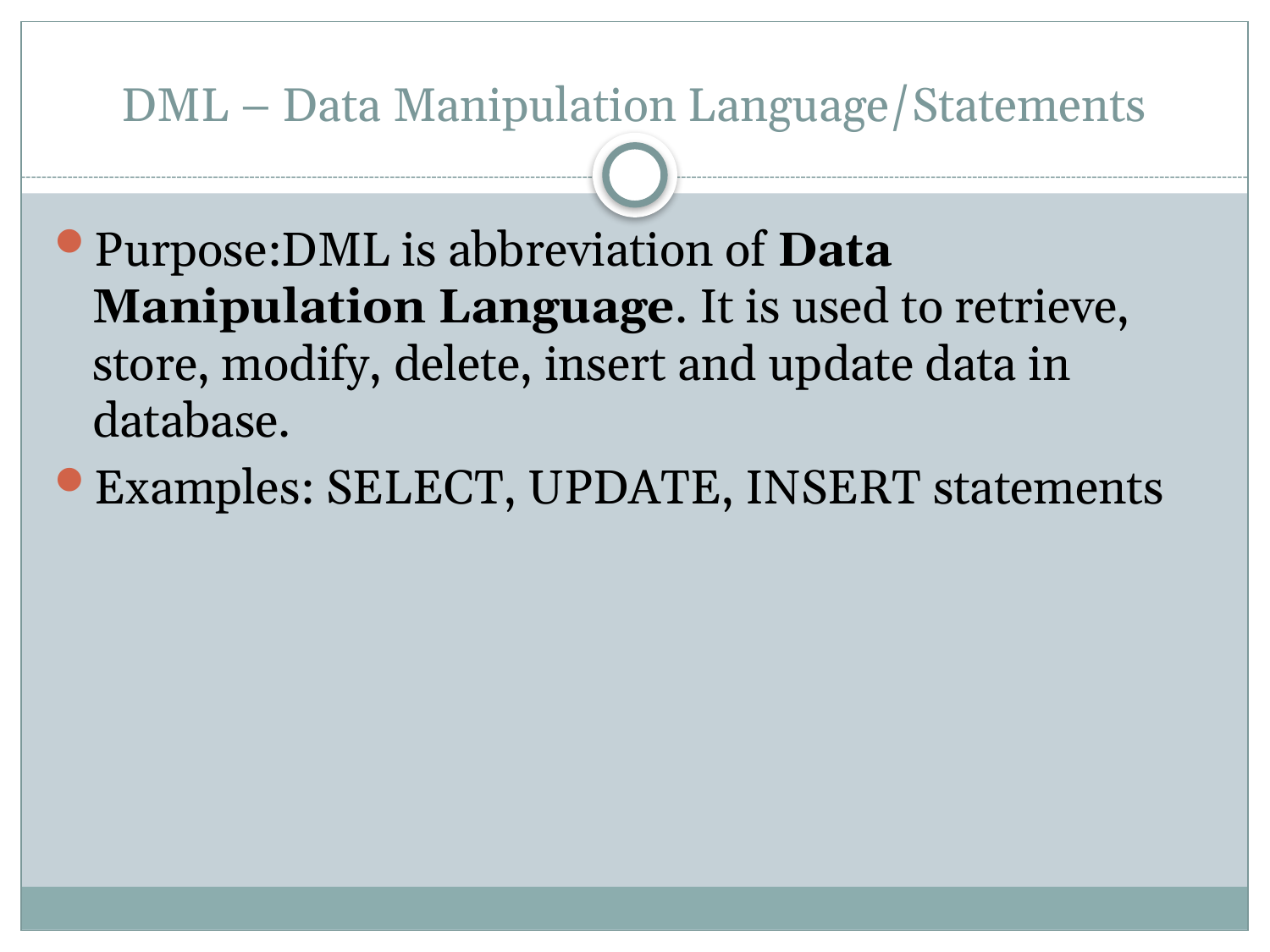

# DML – Data Manipulation Language/Statements
Purpose:DML is abbreviation of Data Manipulation Language. It is used to retrieve, store, modify, delete, insert and update data in database.
Examples: SELECT, UPDATE, INSERT statements